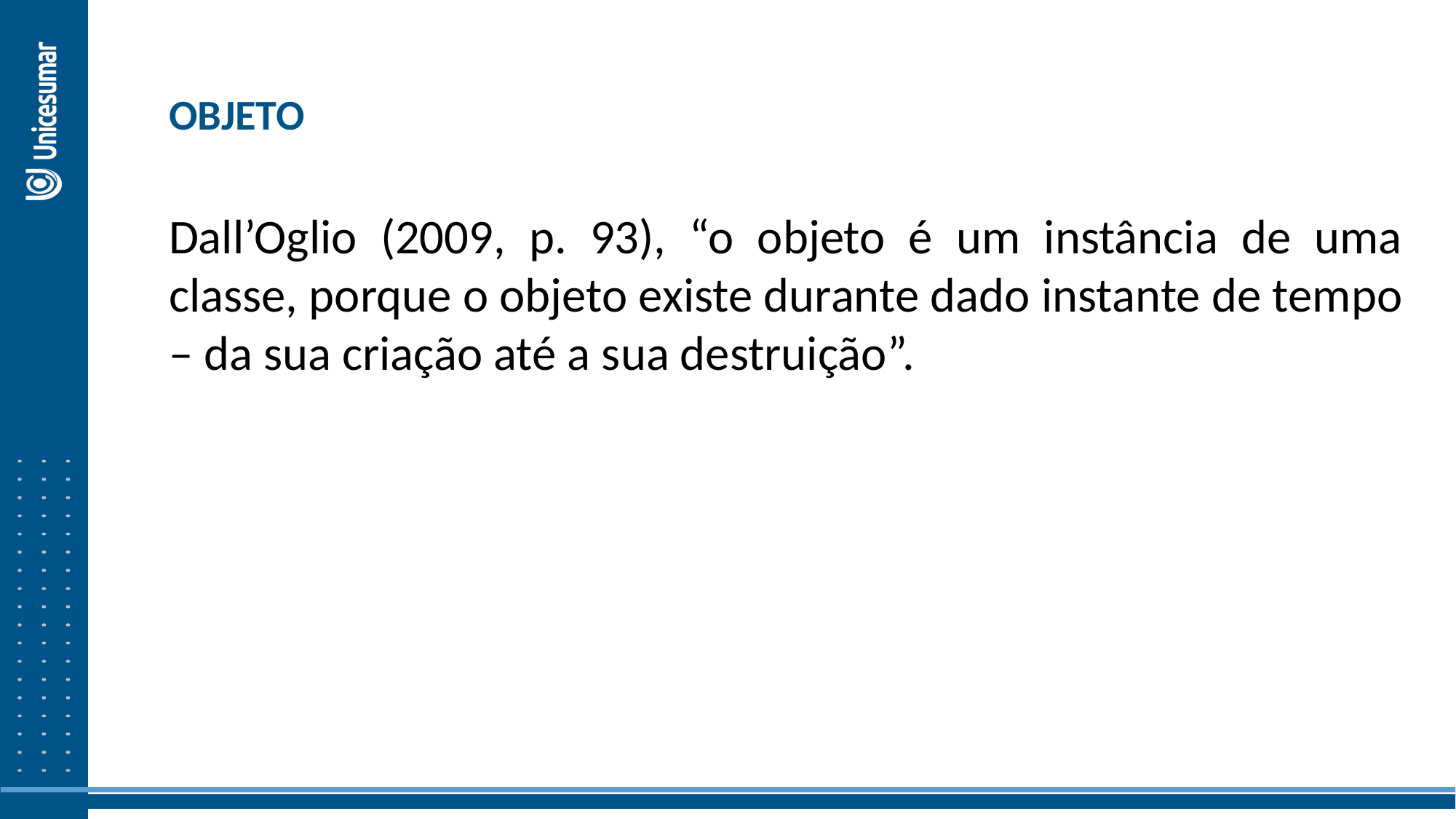

OBJETO
Dall’Oglio (2009, p. 93), “o objeto é um instância de uma classe, porque o objeto existe durante dado instante de tempo – da sua criação até a sua destruição”.